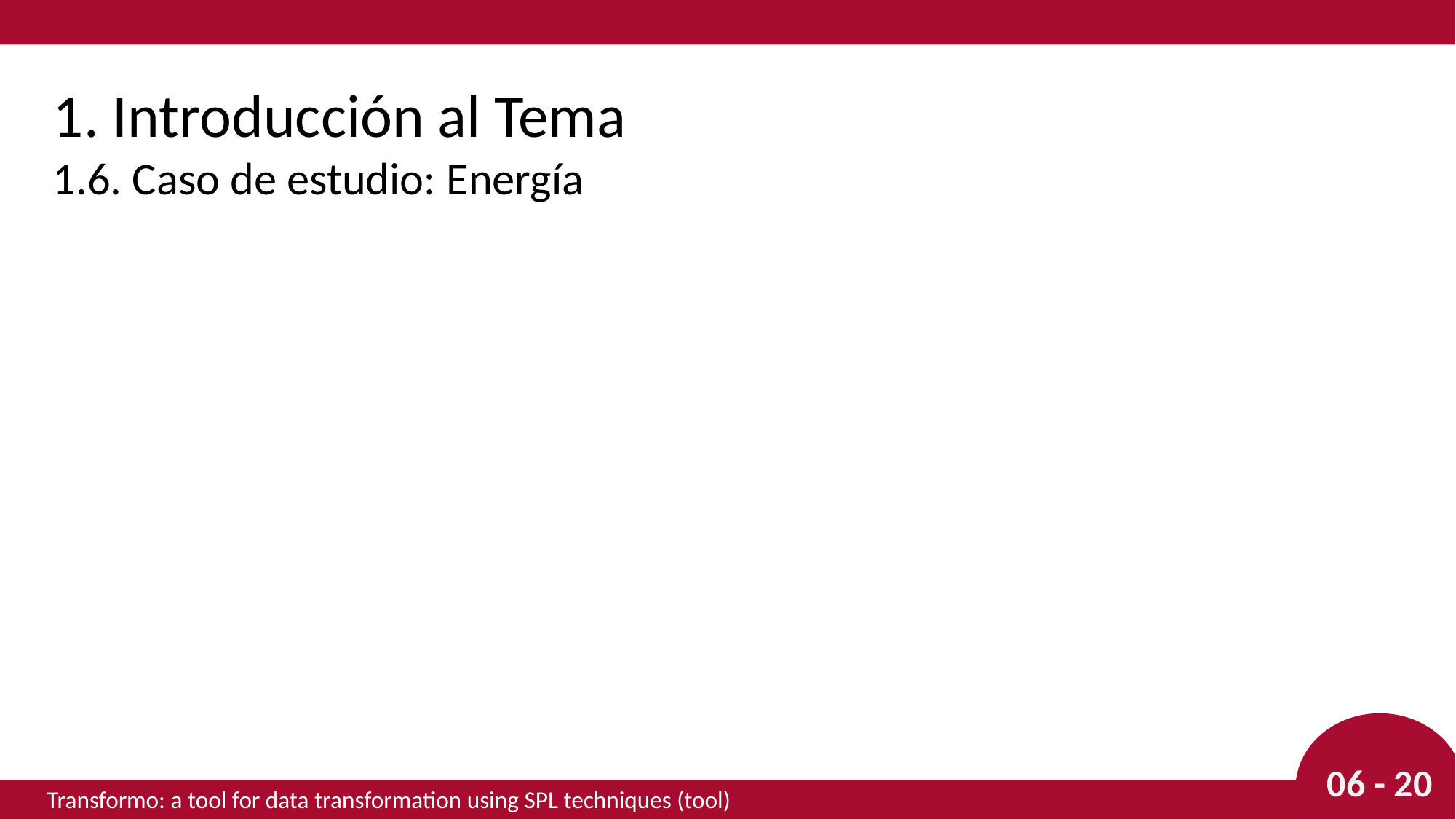

1. Introducción al Tema
1.6. Caso de estudio: Energía

06 - 20
Transformo: a tool for data transformation using SPL techniques (tool)